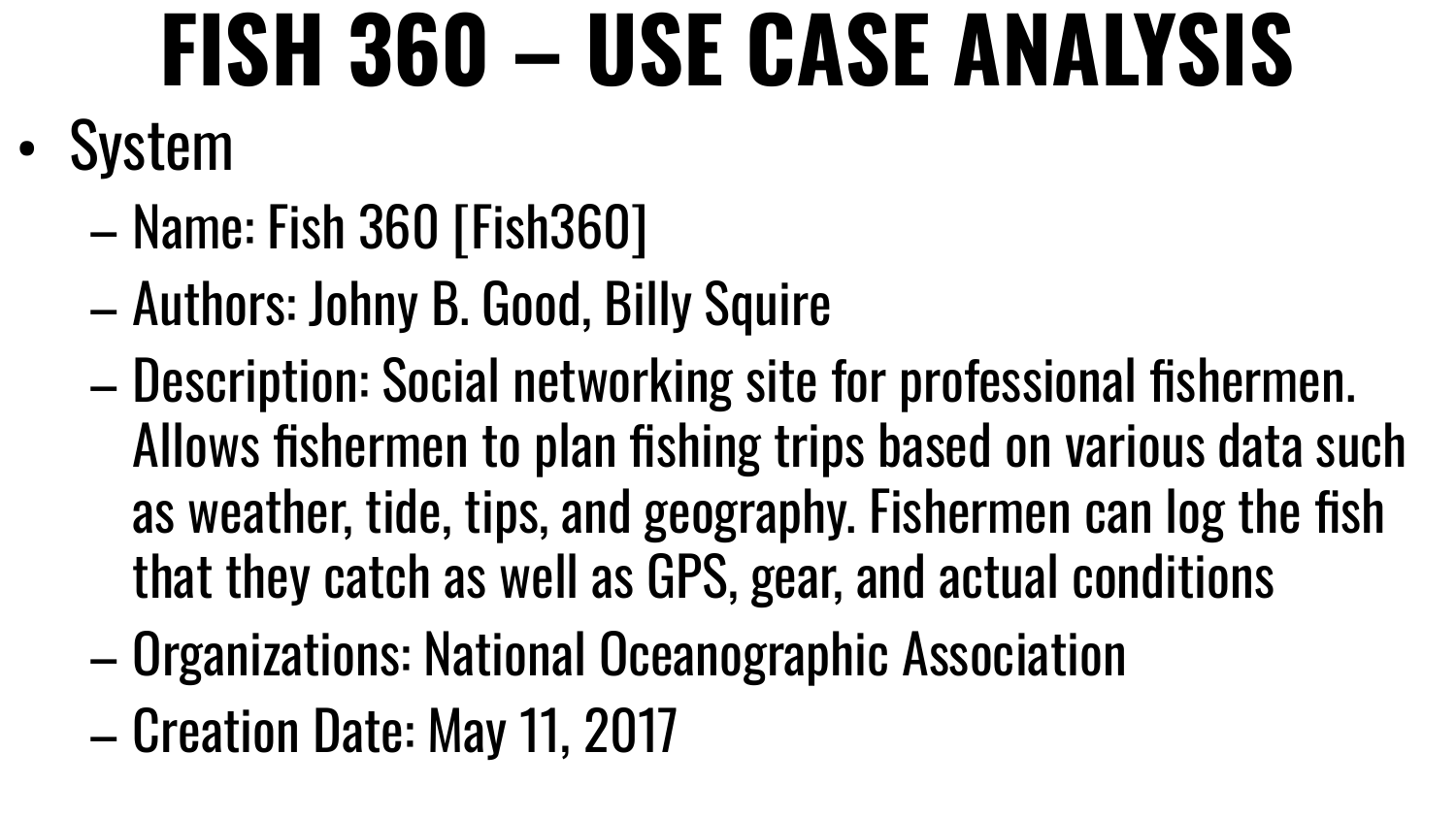

# FISH 360 – USE CASE ANALYSIS
System
Name: Fish 360 [Fish360]
Authors: Johny B. Good, Billy Squire
Description: Social networking site for professional fishermen. Allows fishermen to plan fishing trips based on various data such as weather, tide, tips, and geography. Fishermen can log the fish that they catch as well as GPS, gear, and actual conditions
Organizations: National Oceanographic Association
Creation Date: May 11, 2017